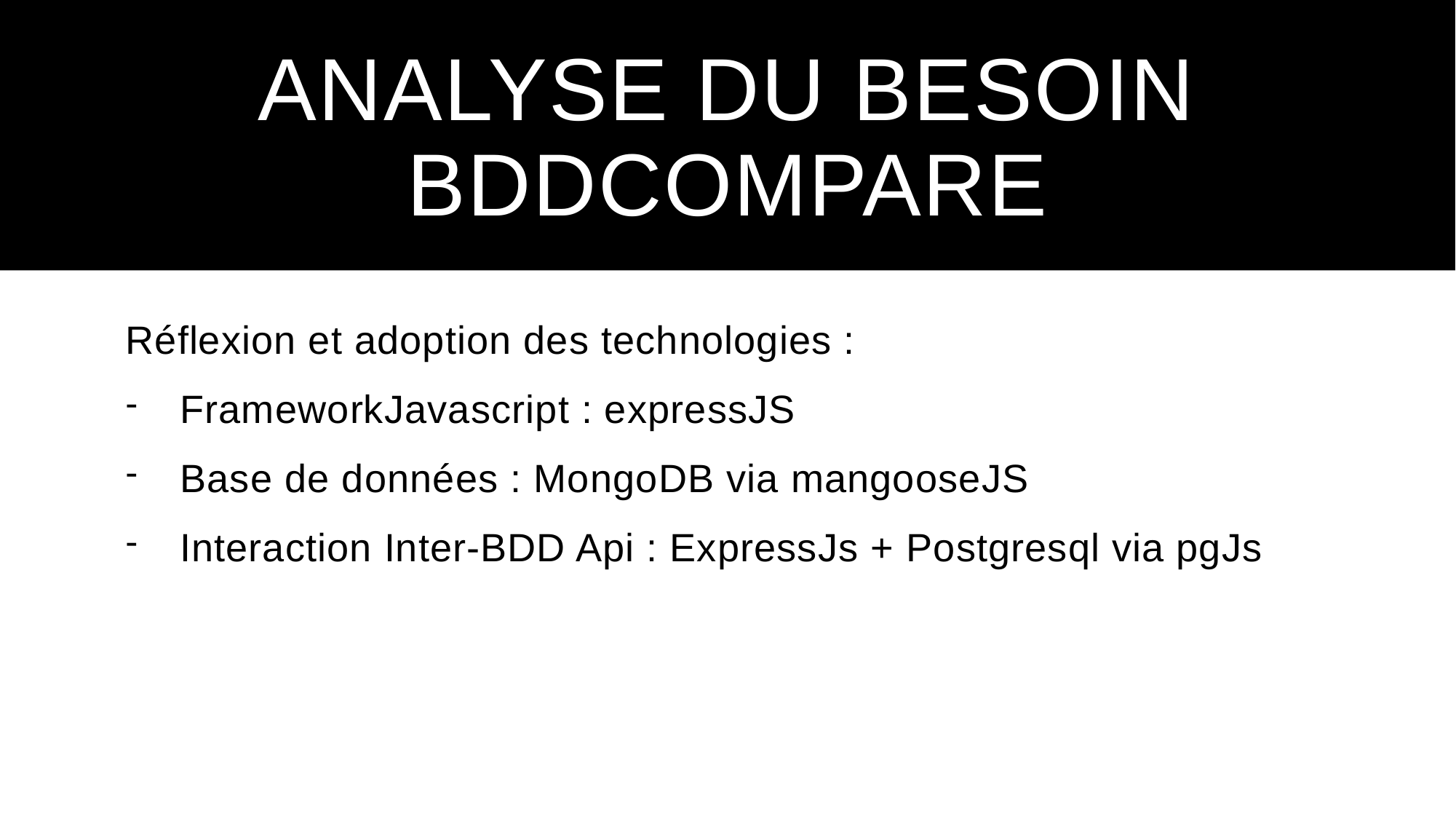

# ANAlyse du besoin BDDCOMPare
Réflexion et adoption des technologies :
FrameworkJavascript : expressJS
Base de données : MongoDB via mangooseJS
Interaction Inter-BDD Api : ExpressJs + Postgresql via pgJs